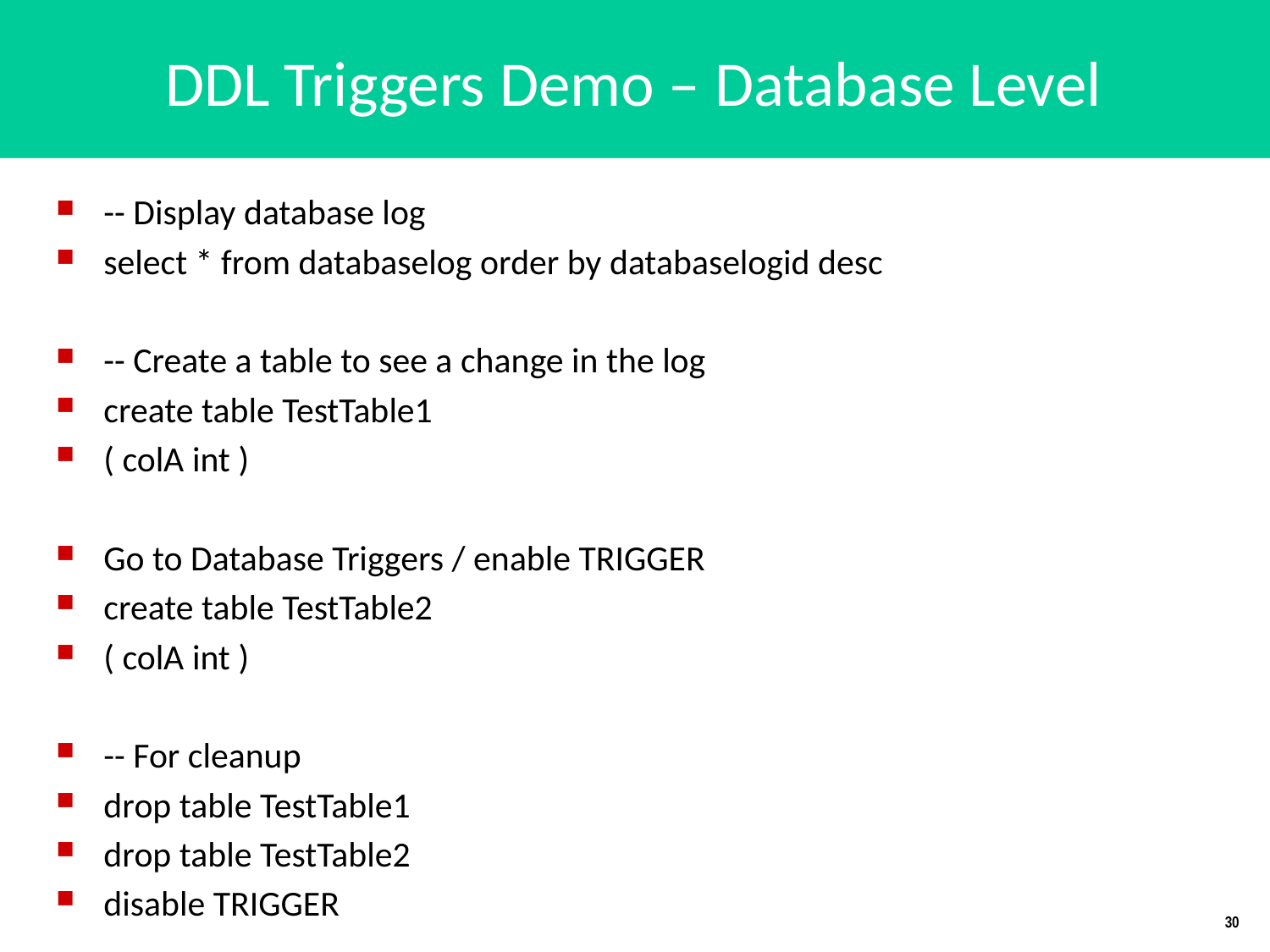

# DDL Triggers Demo – Database Level
-- Display database log
select * from databaselog order by databaselogid desc

-- Create a table to see a change in the log
create table TestTable1
( colA int )

Go to Database Triggers / enable TRIGGER
create table TestTable2
( colA int )

-- For cleanup
drop table TestTable1
drop table TestTable2
disable TRIGGER